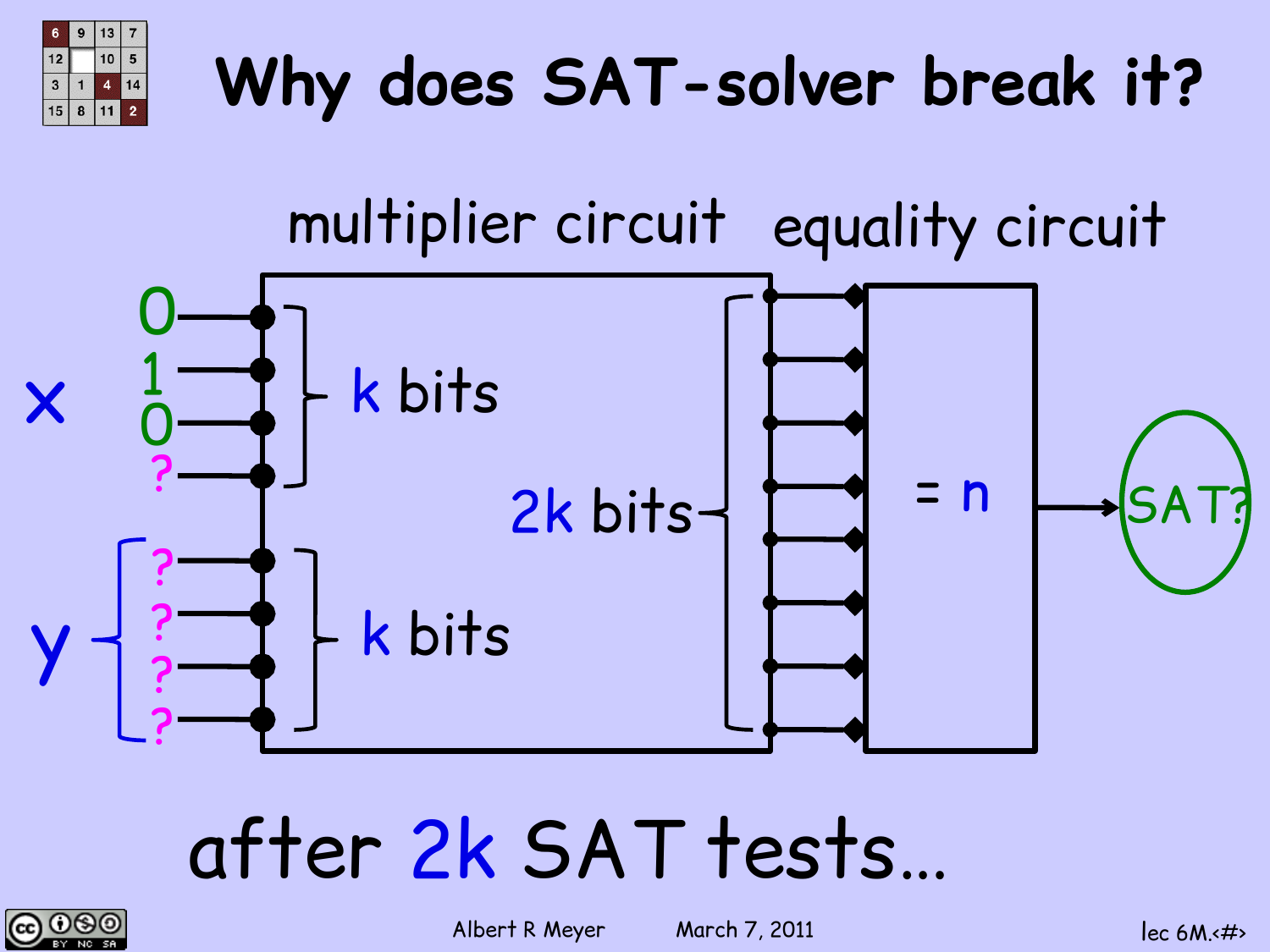

# Why does SAT-solver break it?
multiplier circuit
equality circuit

= n
0

2k bits

k bits
1
0
?
?
?
?
?
x

SAT?

k bits
y
after 2k SAT tests…
lec 6M.‹#›